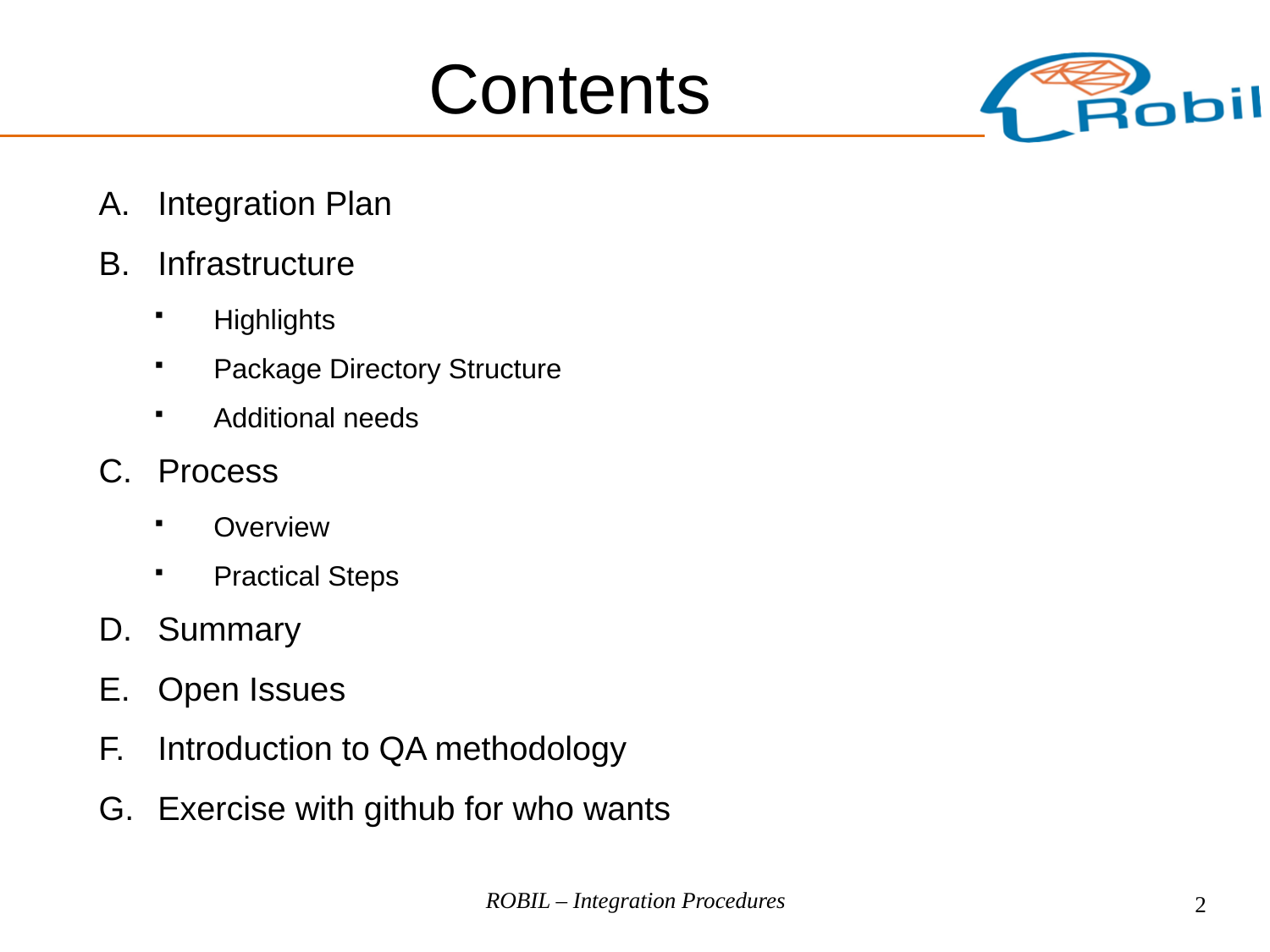

Contents
Integration Plan
Infrastructure
Highlights
Package Directory Structure
Additional needs
Process
Overview
Practical Steps
Summary
Open Issues
Introduction to QA methodology
Exercise with github for who wants
ROBIL – Integration Procedures
2